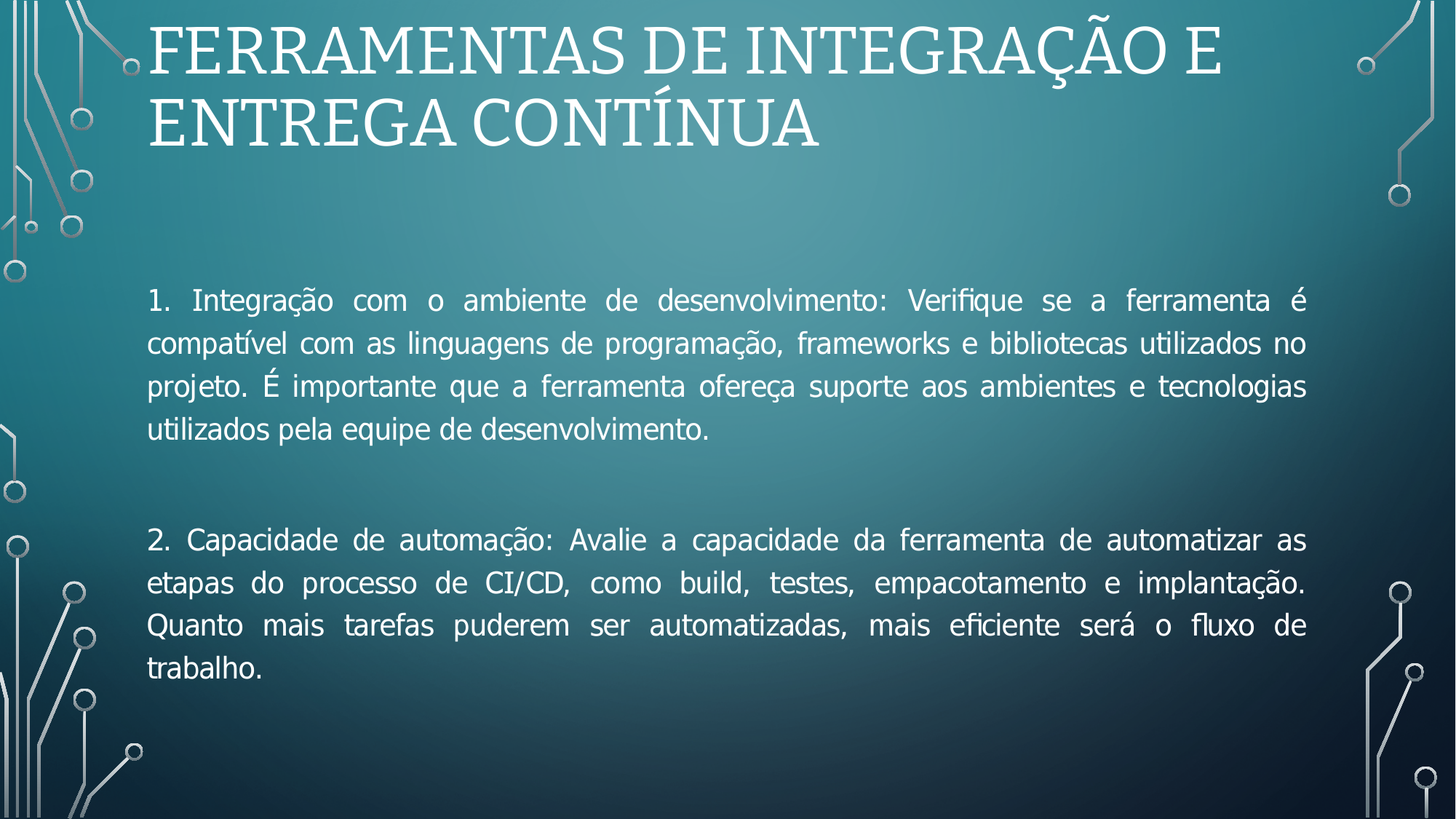

# Ferramentas de INTEGRAÇÃO E ENTREGA CONTÍNUA
1. Integração com o ambiente de desenvolvimento: Verifique se a ferramenta é compatível com as linguagens de programação, frameworks e bibliotecas utilizados no projeto. É importante que a ferramenta ofereça suporte aos ambientes e tecnologias utilizados pela equipe de desenvolvimento.

2. Capacidade de automação: Avalie a capacidade da ferramenta de automatizar as etapas do processo de CI/CD, como build, testes, empacotamento e implantação. Quanto mais tarefas puderem ser automatizadas, mais eficiente será o fluxo de trabalho.